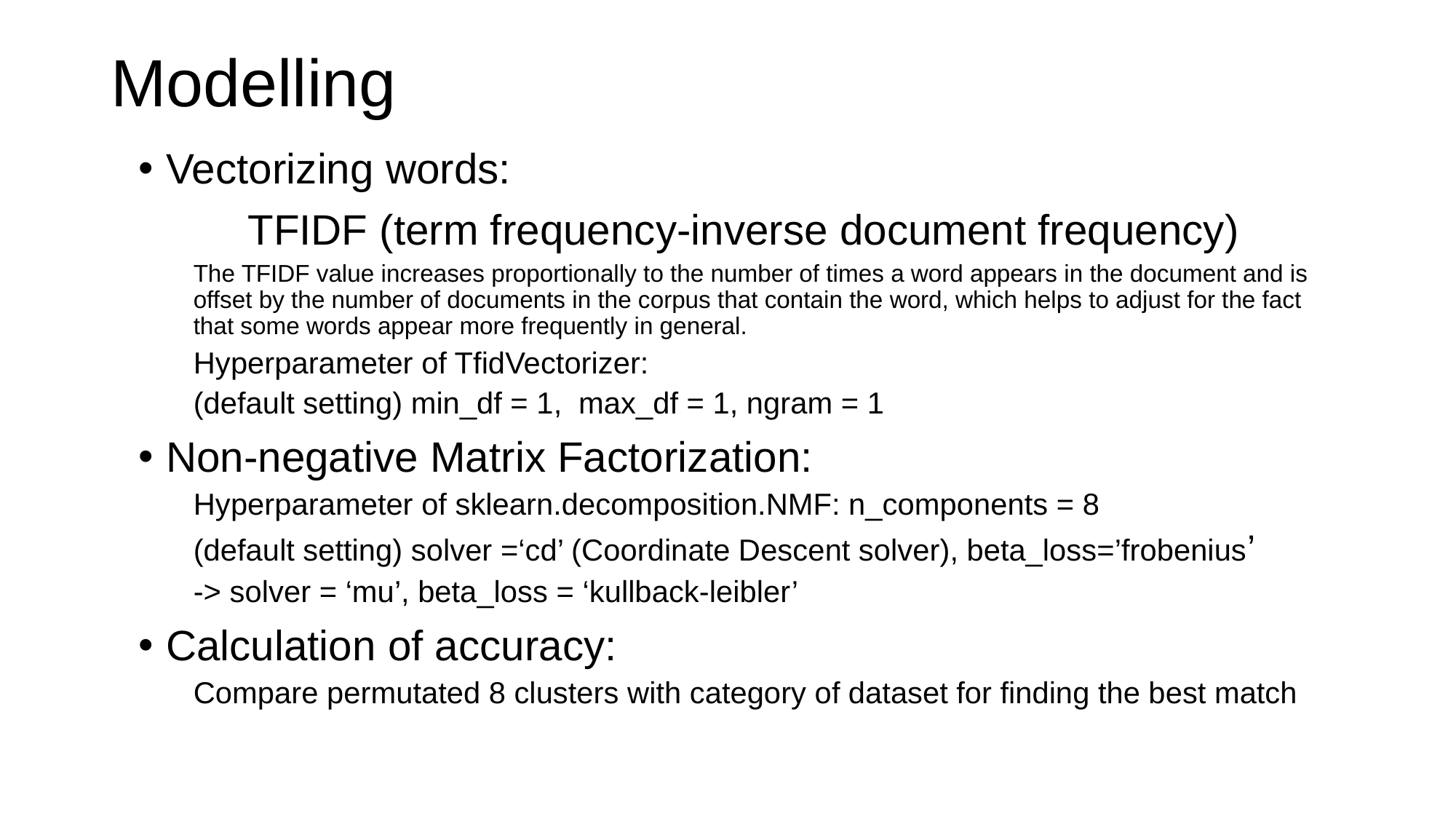

# Modelling
Vectorizing words:
	TFIDF (term frequency-inverse document frequency)
The TFIDF value increases proportionally to the number of times a word appears in the document and is offset by the number of documents in the corpus that contain the word, which helps to adjust for the fact that some words appear more frequently in general.
Hyperparameter of TfidVectorizer:
(default setting) min_df = 1,  max_df = 1, ngram = 1
Non-negative Matrix Factorization:
Hyperparameter of sklearn.decomposition.NMF: n_components = 8
(default setting) solver =‘cd’ (Coordinate Descent solver), beta_loss=’frobenius’
-> solver = ‘mu’, beta_loss = ‘kullback-leibler’
Calculation of accuracy:
Compare permutated 8 clusters with category of dataset for finding the best match